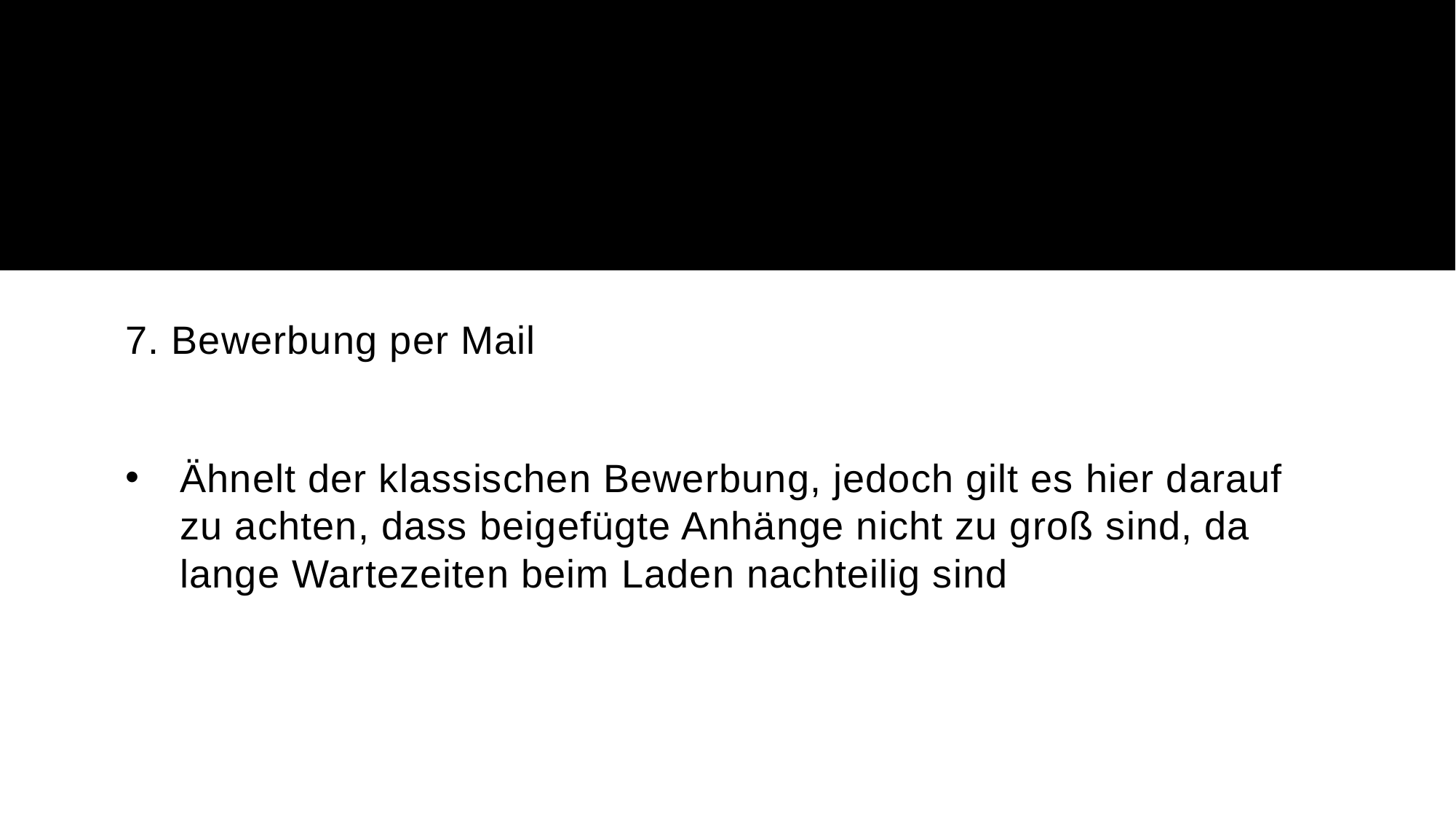

#
7. Bewerbung per Mail

Ähnelt der klassischen Bewerbung, jedoch gilt es hier darauf zu achten, dass beigefügte Anhänge nicht zu groß sind, da lange Wartezeiten beim Laden nachteilig sind